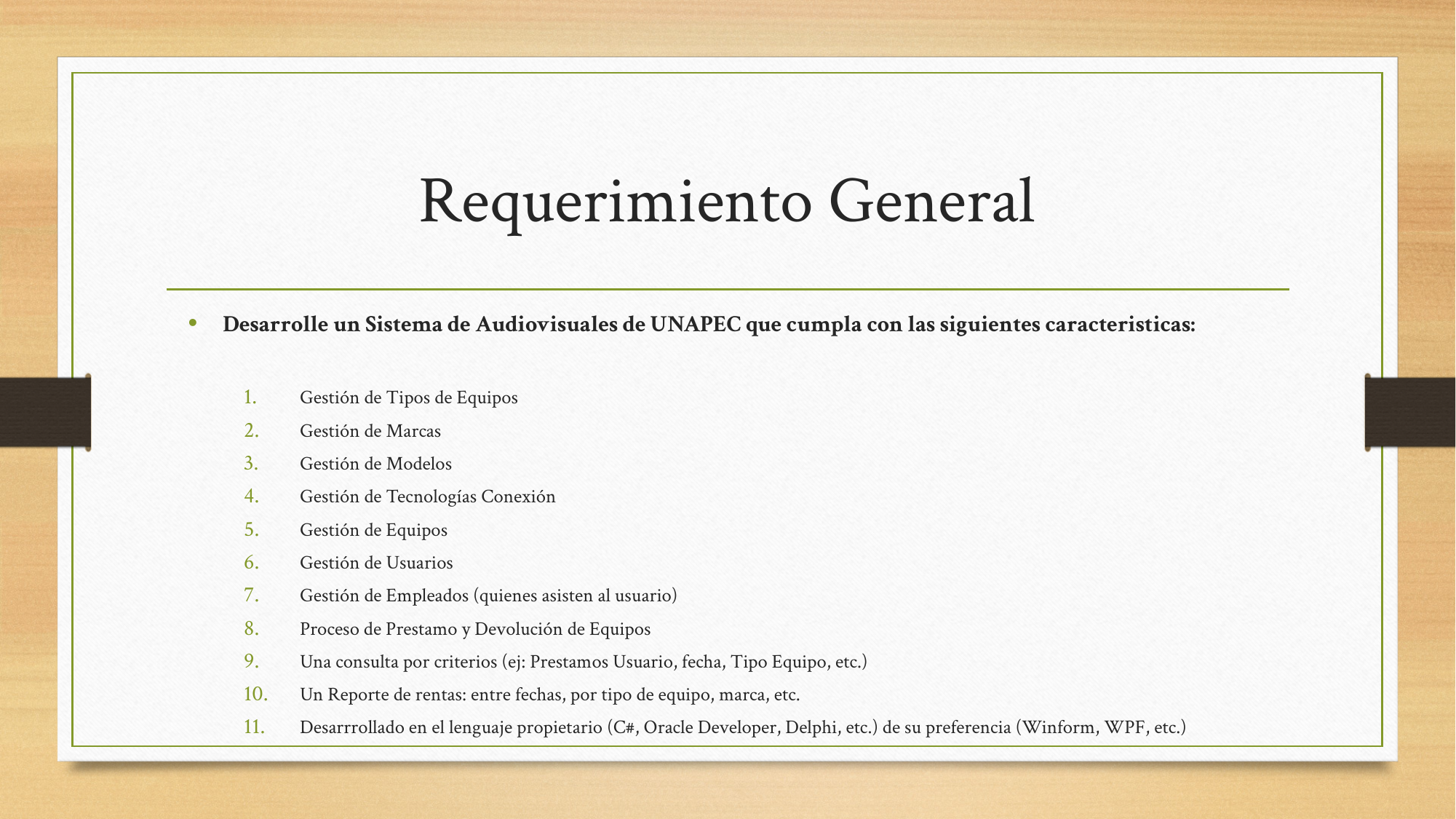

# Requerimiento General
Desarrolle un Sistema de Audiovisuales de UNAPEC que cumpla con las siguientes caracteristicas:

Gestión de Tipos de Equipos
Gestión de Marcas
Gestión de Modelos
Gestión de Tecnologías Conexión
Gestión de Equipos
Gestión de Usuarios
Gestión de Empleados (quienes asisten al usuario)
Proceso de Prestamo y Devolución de Equipos
Una consulta por criterios (ej: Prestamos Usuario, fecha, Tipo Equipo, etc.)
Un Reporte de rentas: entre fechas, por tipo de equipo, marca, etc.
Desarrrollado en el lenguaje propietario (C#, Oracle Developer, Delphi, etc.) de su preferencia (Winform, WPF, etc.)